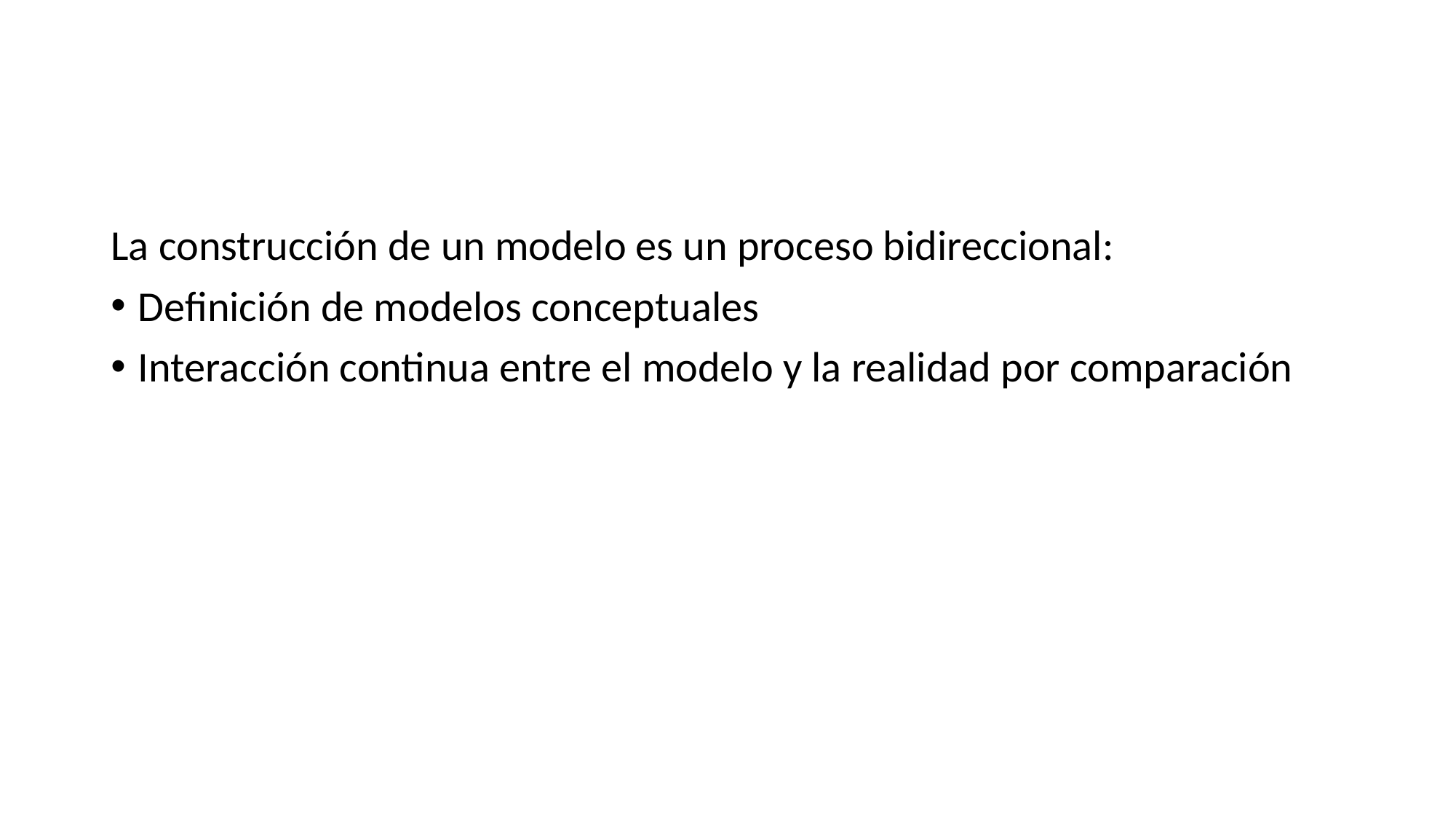

#
La construcción de un modelo es un proceso bidireccional:
Definición de modelos conceptuales
Interacción continua entre el modelo y la realidad por comparación